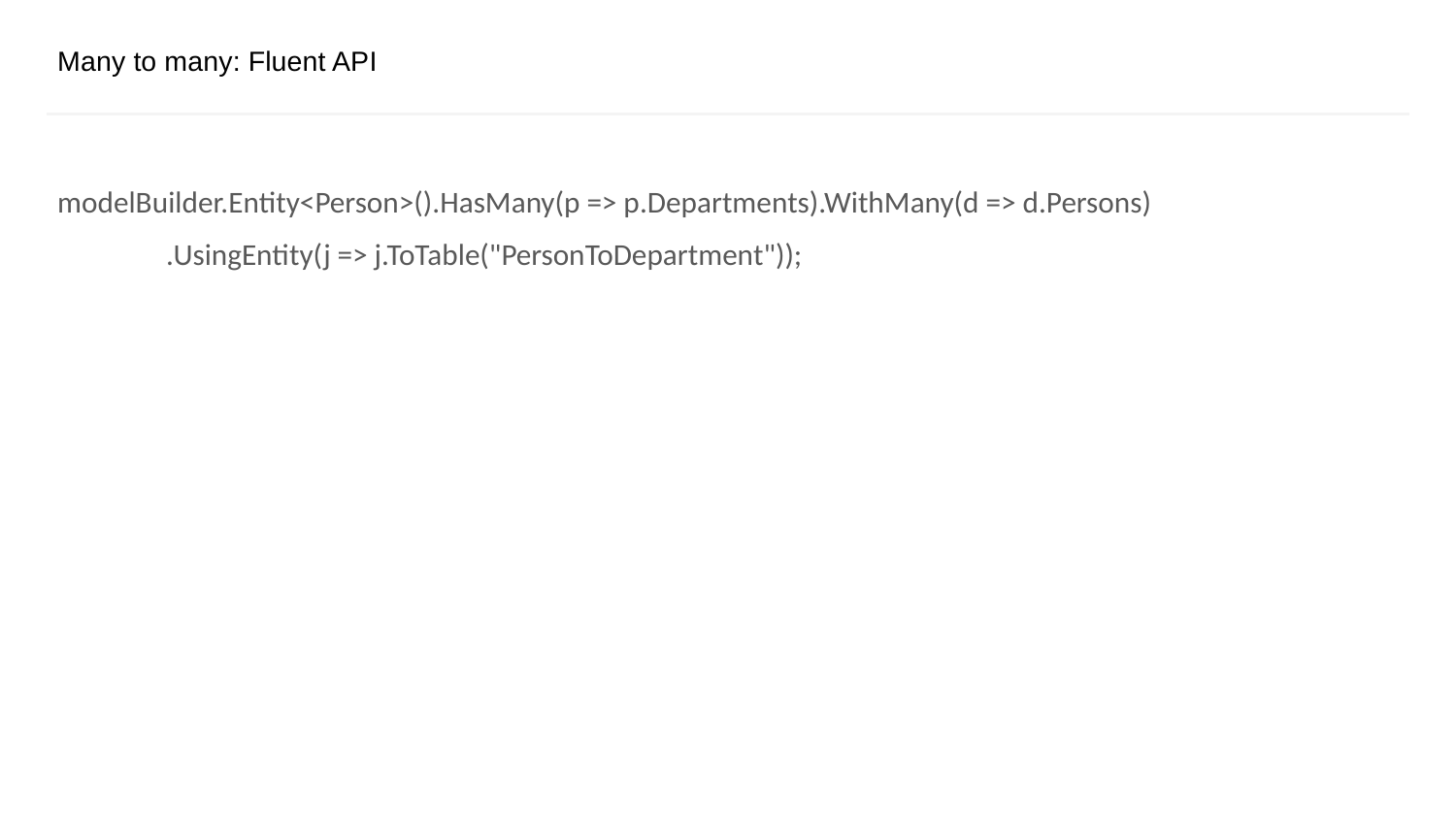

# Many to many: Fluent API
modelBuilder.Entity<Person>().HasMany(p => p.Departments).WithMany(d => d.Persons)
                .UsingEntity(j => j.ToTable("PersonToDepartment"));

CONFIDENTIAL  |  © 2019 EPAM Systems, Inc.